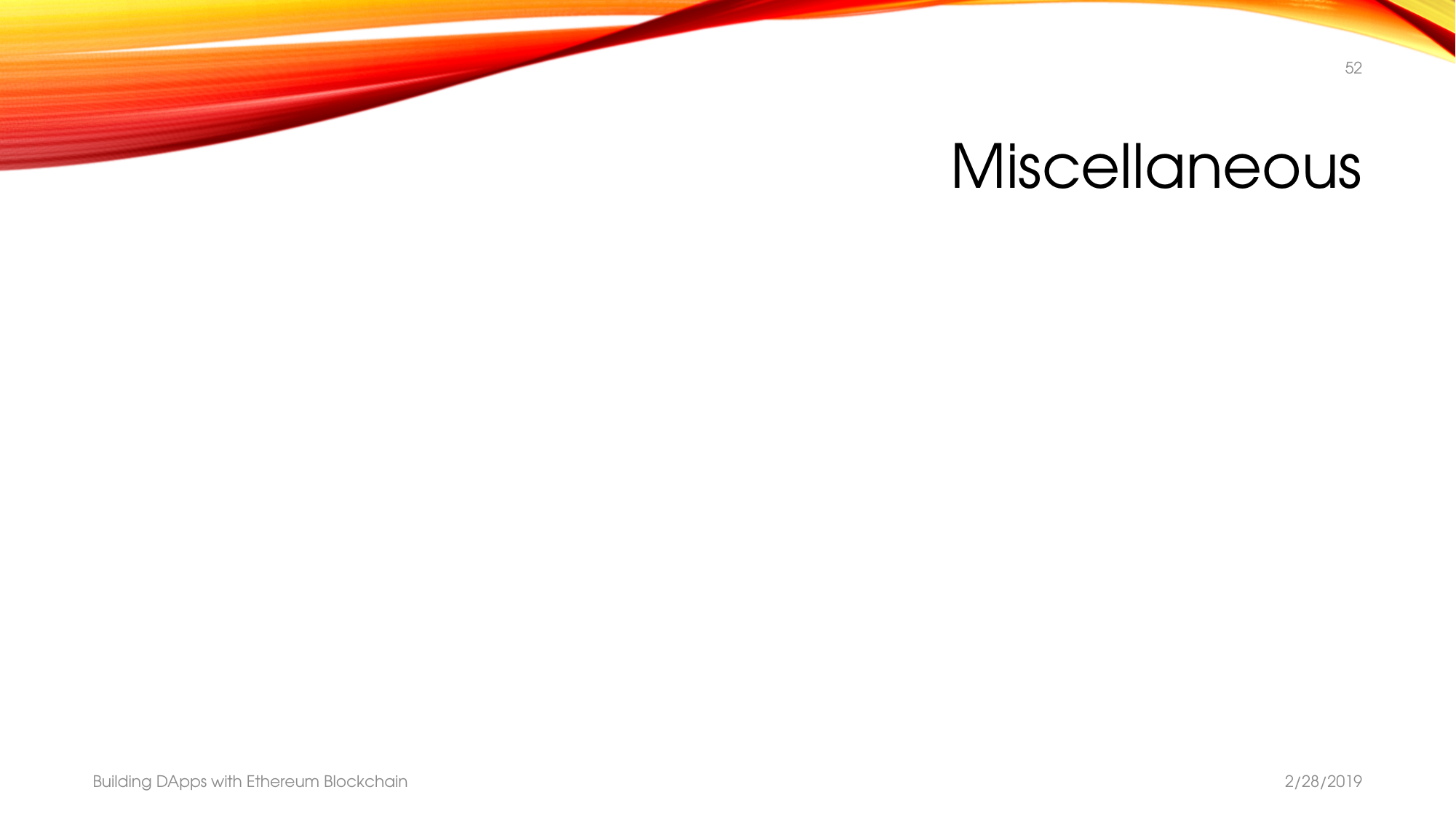

52
# Miscellaneous

Building DApps with Ethereum Blockchain
2/28/2019